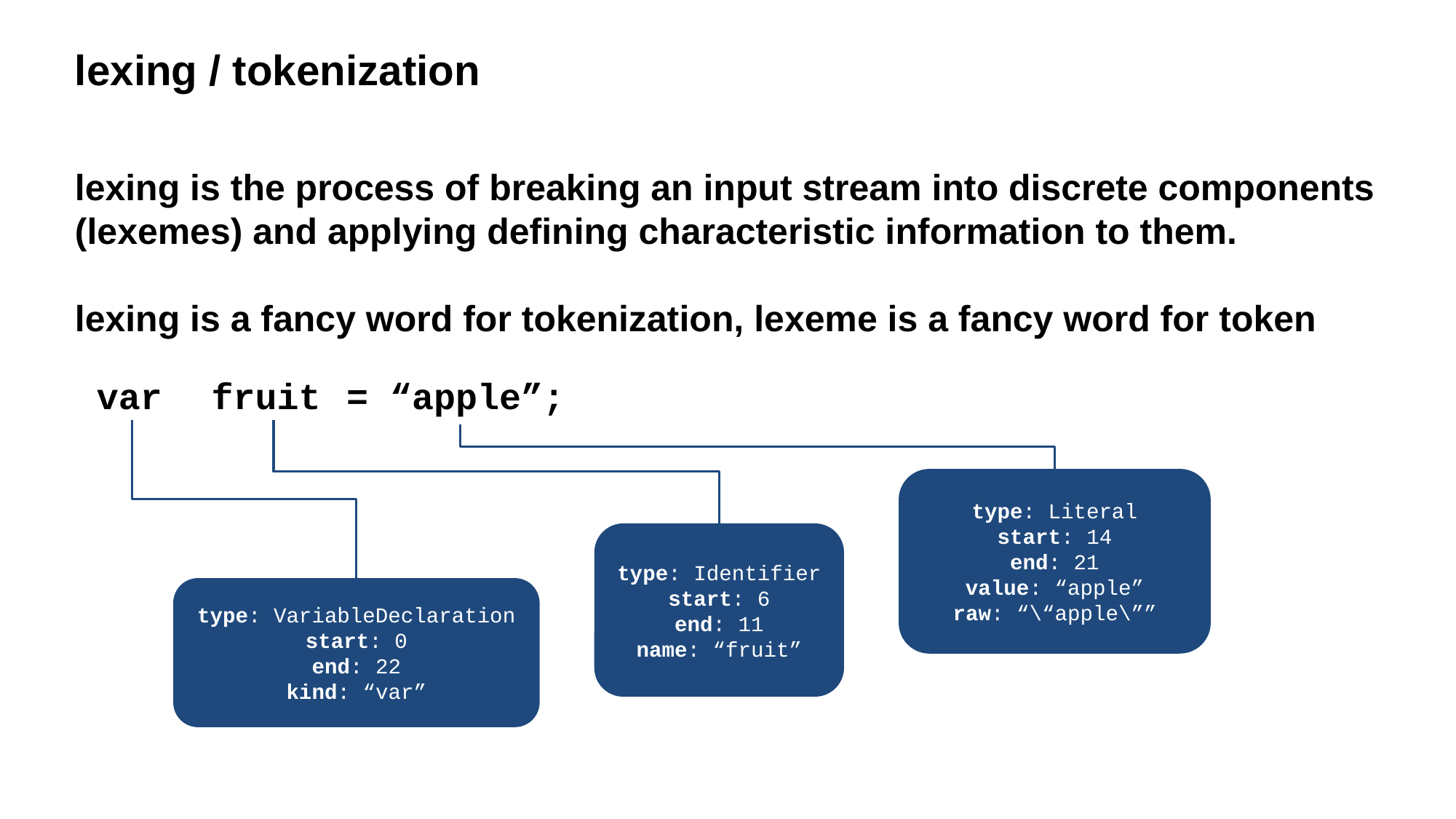

lexing / tokenization
lexing is the process of breaking an input stream into discrete components (lexemes) and applying defining characteristic information to them.

lexing is a fancy word for tokenization, lexeme is a fancy word for token
= “apple”;
 var
fruit
type: Literal
start: 14
end: 21
value: “apple”
raw: “\“apple\””
type: Identifier
start: 6
end: 11
name: “fruit”
type: VariableDeclaration
start: 0
end: 22
kind: “var”